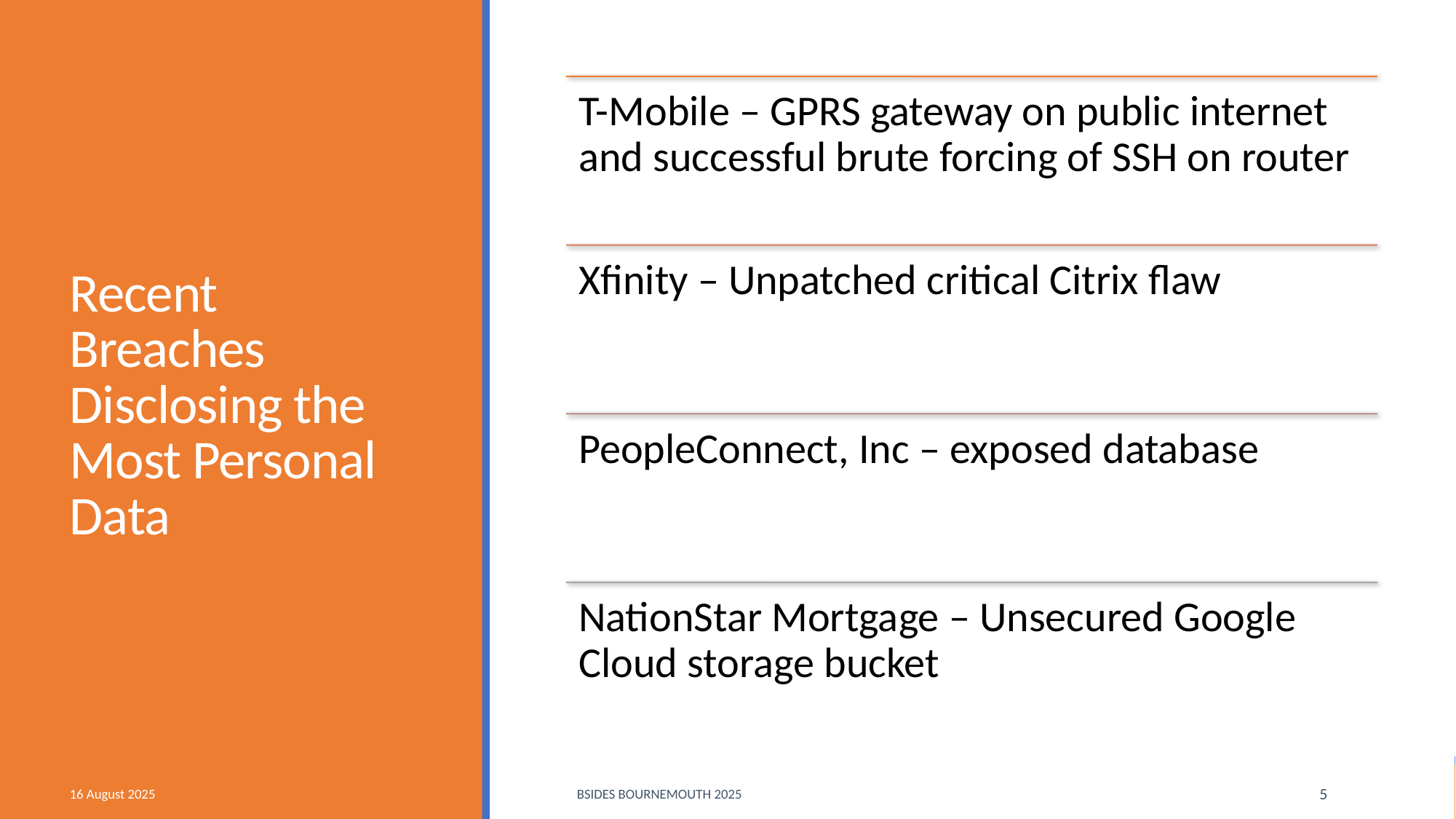

# Recent Breaches Disclosing the Most Personal Data
T-Mobile – GPRS gateway on public internet and successful brute forcing of SSH on router
Xfinity – Unpatched critical Citrix flaw
PeopleConnect, Inc – exposed database
NationStar Mortgage – Unsecured Google Cloud storage bucket
16 August 2025
BSides Bournemouth 2025
5